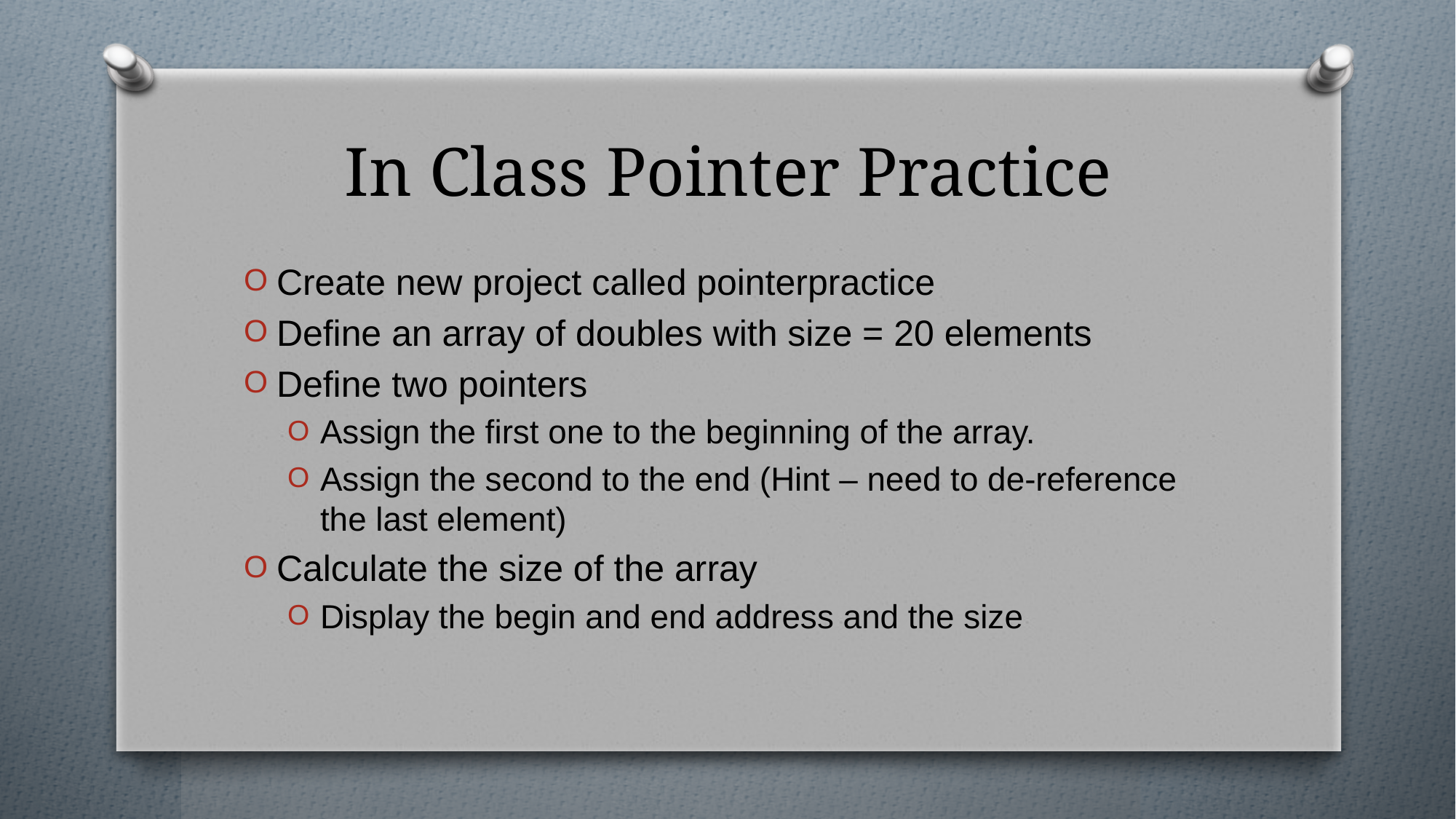

# In Class Pointer Practice
Create new project called pointerpractice
Define an array of doubles with size = 20 elements
Define two pointers
Assign the first one to the beginning of the array.
Assign the second to the end (Hint – need to de-reference the last element)
Calculate the size of the array
Display the begin and end address and the size